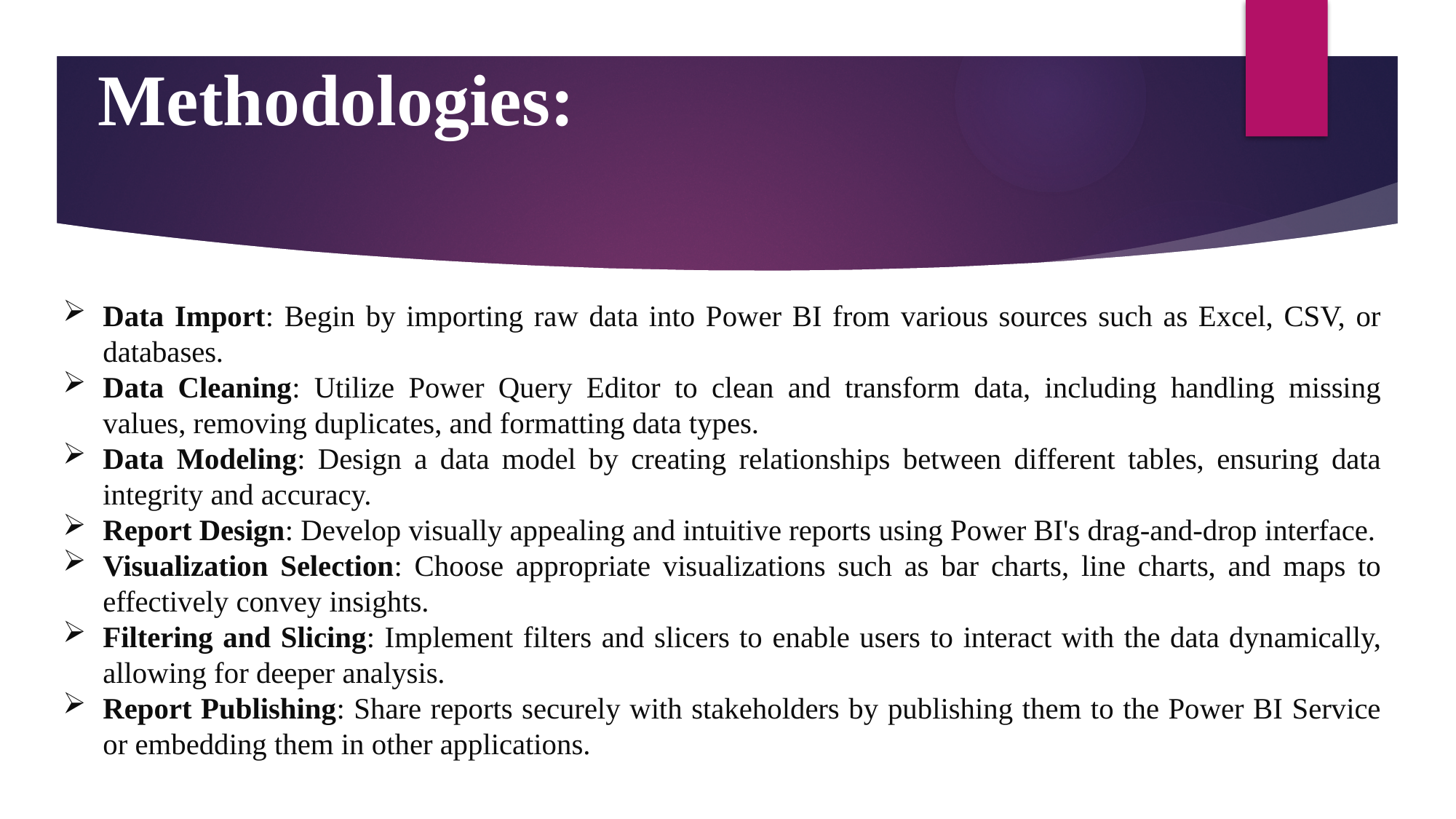

# Methodologies:
Data Import: Begin by importing raw data into Power BI from various sources such as Excel, CSV, or databases.
Data Cleaning: Utilize Power Query Editor to clean and transform data, including handling missing values, removing duplicates, and formatting data types.
Data Modeling: Design a data model by creating relationships between different tables, ensuring data integrity and accuracy.
Report Design: Develop visually appealing and intuitive reports using Power BI's drag-and-drop interface.
Visualization Selection: Choose appropriate visualizations such as bar charts, line charts, and maps to effectively convey insights.
Filtering and Slicing: Implement filters and slicers to enable users to interact with the data dynamically, allowing for deeper analysis.
Report Publishing: Share reports securely with stakeholders by publishing them to the Power BI Service or embedding them in other applications.